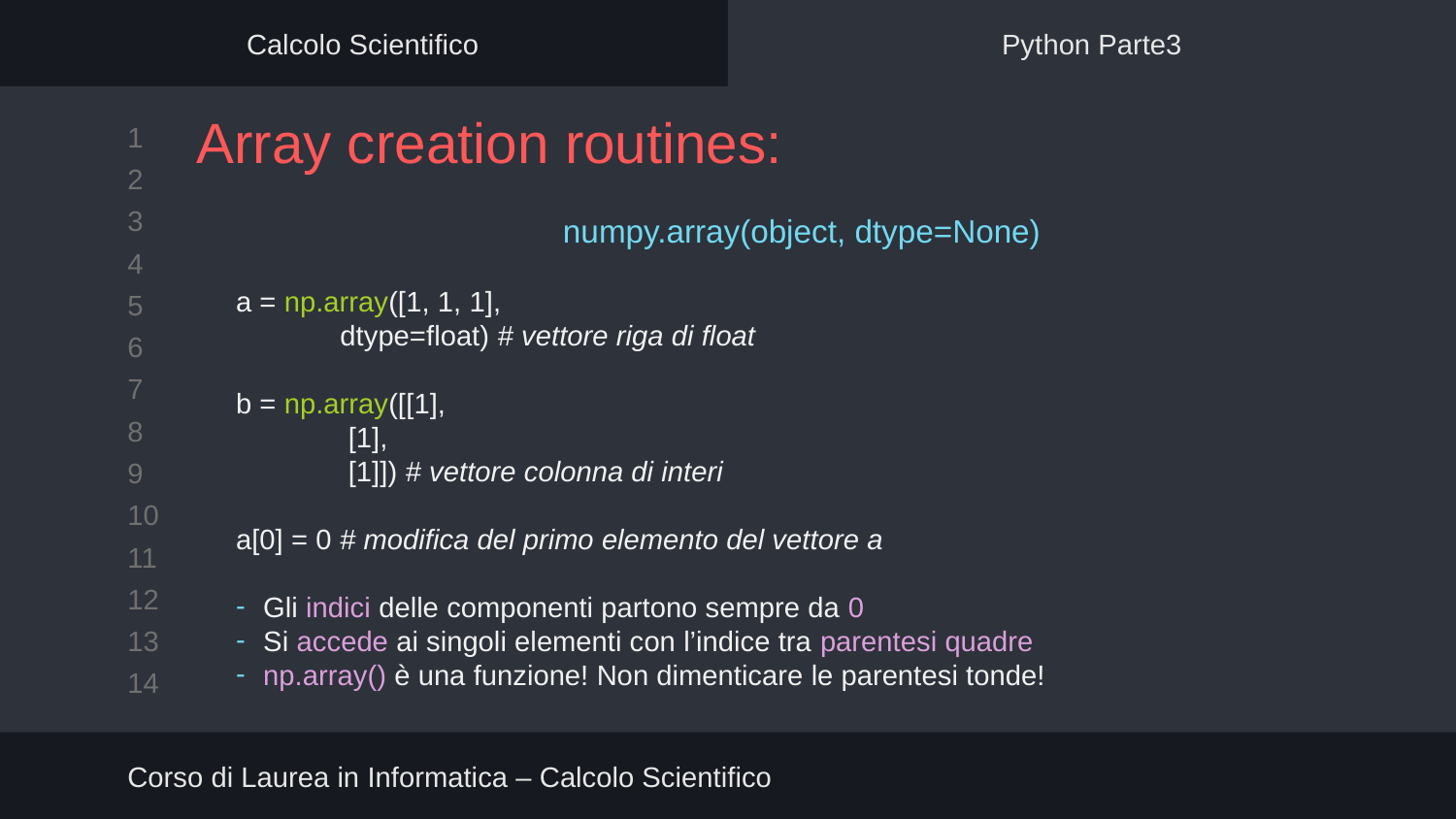

Calcolo Scientifico
Python Parte3
# Array creation routines:
numpy.array(object, dtype=None)

a = np.array([1, 1, 1],
             dtype=float) # vettore riga di float

b = np.array([[1],
              [1],
              [1]]) # vettore colonna di interi

a[0] = 0 # modifica del primo elemento del vettore a

Gli indici delle componenti partono sempre da 0
Si accede ai singoli elementi con l’indice tra parentesi quadre
np.array() è una funzione! Non dimenticare le parentesi tonde!
Corso di Laurea in Informatica – Calcolo Scientifico